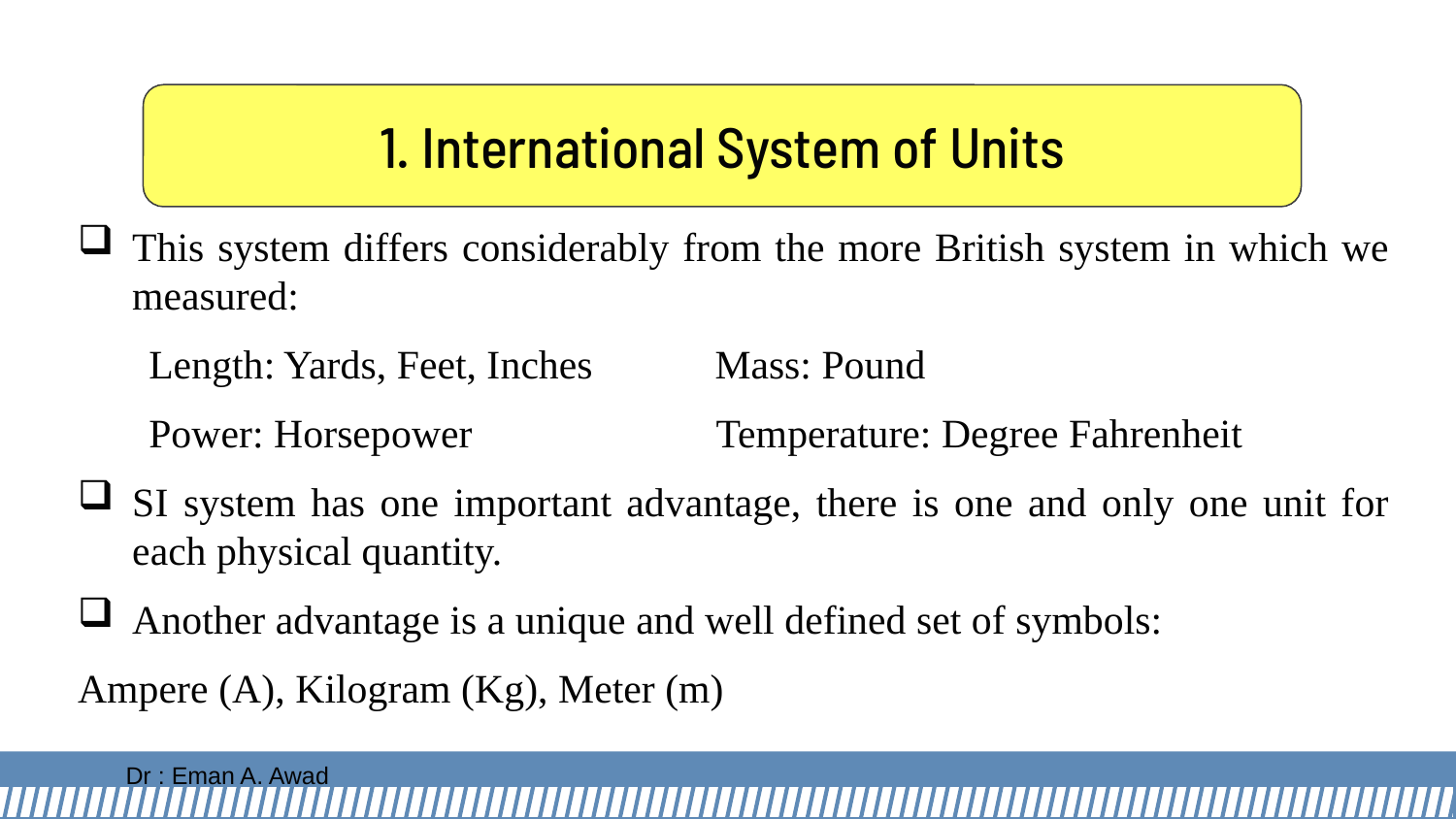

1. International System of Units
This system differs considerably from the more British system in which we measured:
       Length: Yards, Feet, Inches            Mass: Pound
       Power: Horsepower                        Temperature: Degree Fahrenheit
SI system has one important advantage, there is one and only one unit for each physical quantity.
Another advantage is a unique and well defined set of symbols:
Ampere (A), Kilogram (Kg), Meter (m)
Dr : Eman A. Awad